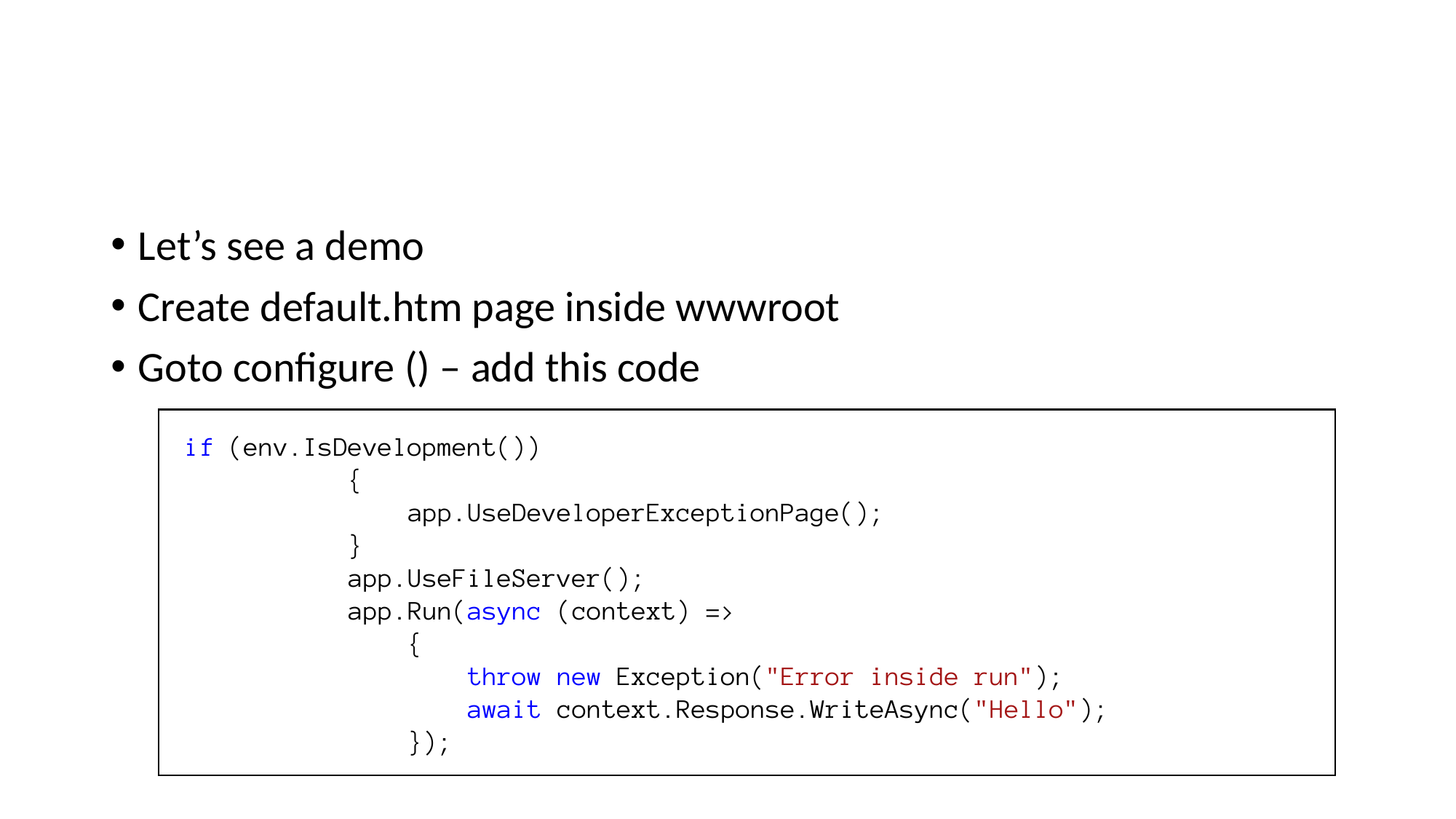

#
Let’s see a demo
Create default.htm page inside wwwroot
Goto configure () – add this code

 if (env.IsDevelopment())
            {
                app.UseDeveloperExceptionPage();
            }
            app.UseFileServer();
            app.Run(async (context) =>
                {
                    throw new Exception("Error inside run");
                    await context.Response.WriteAsync("Hello");
                });